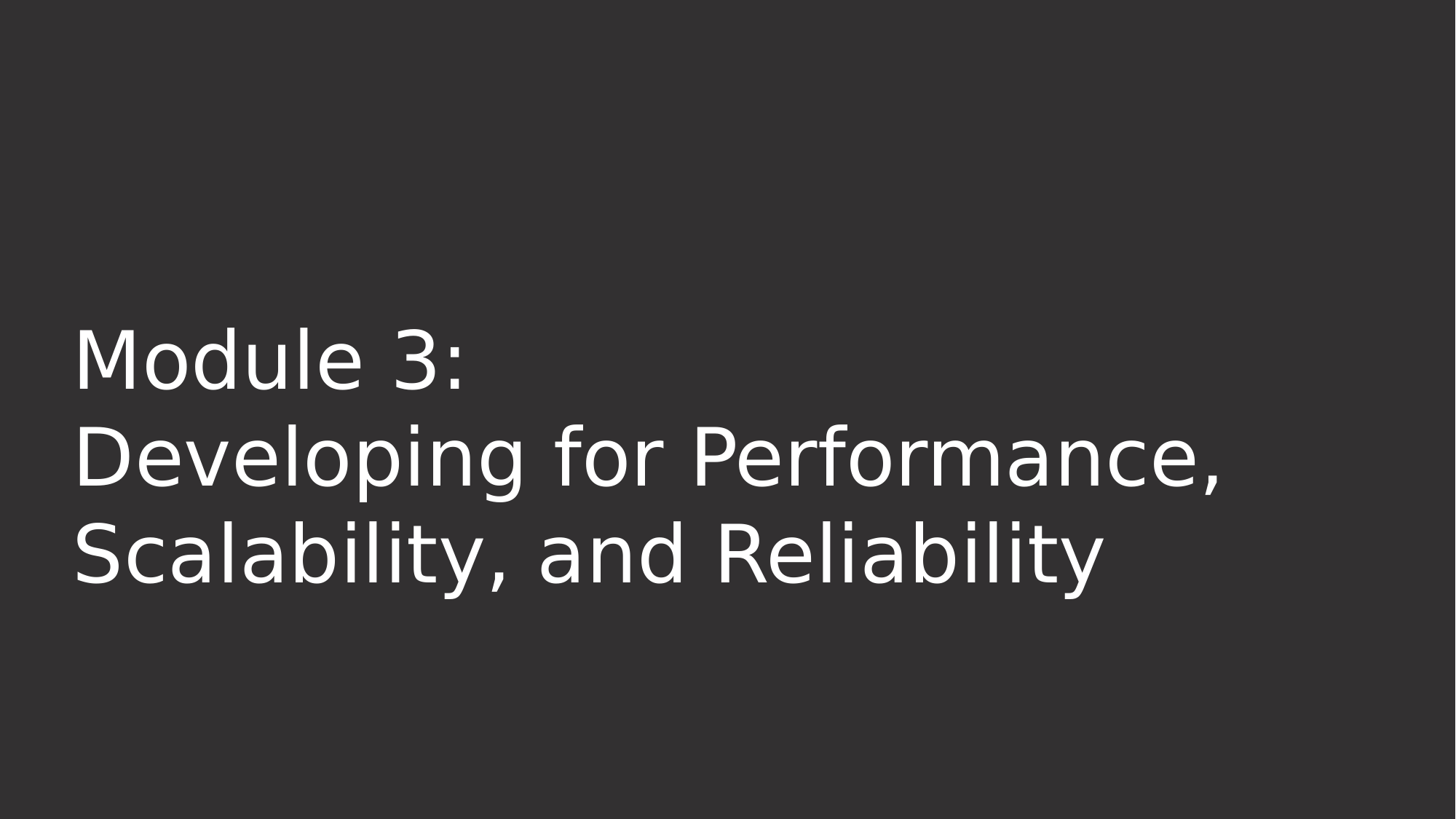

# Module 3: Developing for Performance, Scalability, and Reliability